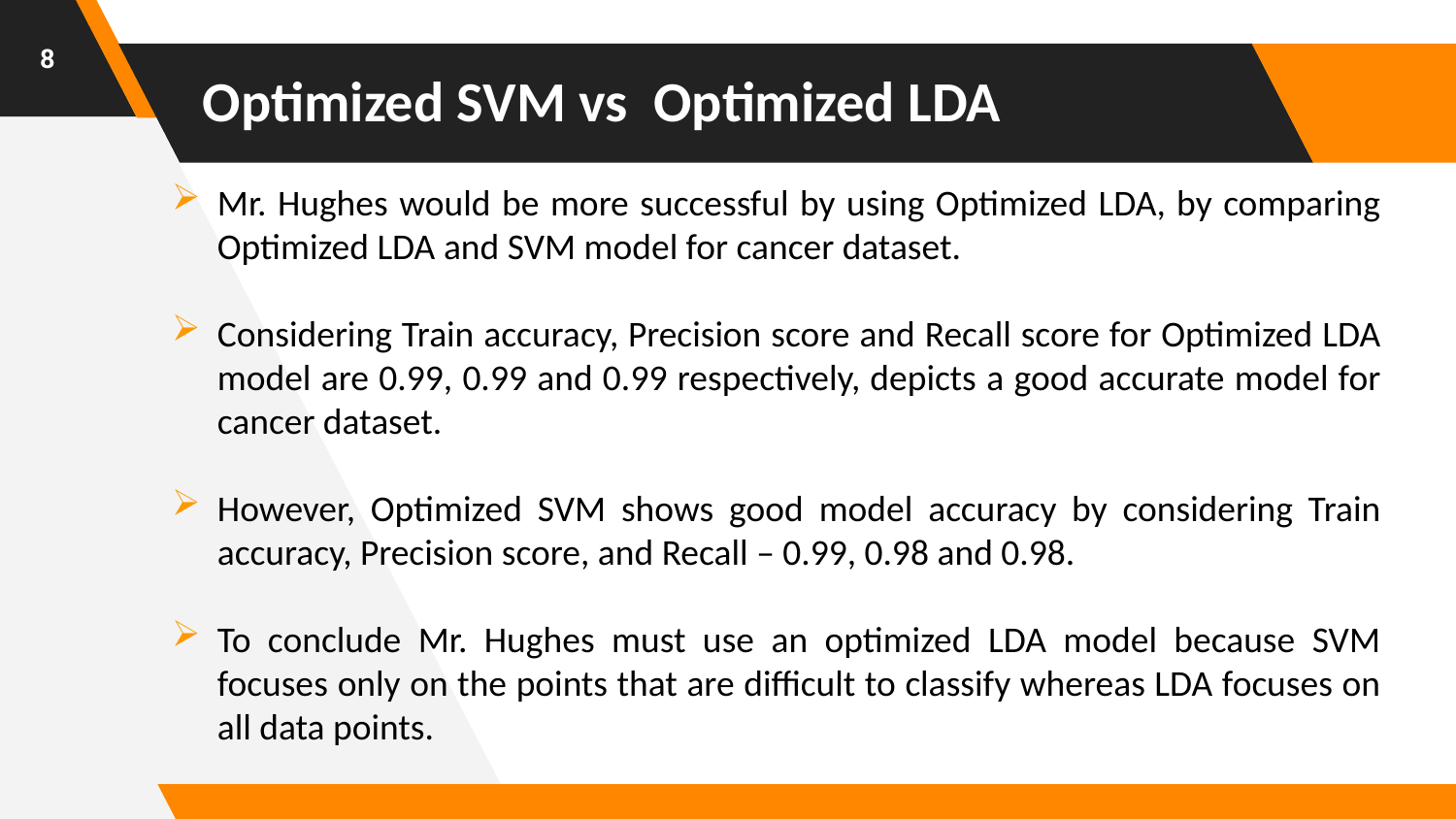

8
Optimized SVM vs  Optimized LDA

Mr. Hughes would be more successful by using Optimized LDA, by comparing Optimized LDA and SVM model for cancer dataset.

Considering Train accuracy, Precision score and Recall score for Optimized LDA model are 0.99, 0.99 and 0.99 respectively, depicts a good accurate model for cancer dataset.

However, Optimized SVM shows good model accuracy by considering Train accuracy, Precision score, and Recall – 0.99, 0.98 and 0.98.

To conclude Mr. Hughes must use an optimized LDA model because SVM focuses only on the points that are difficult to classify whereas LDA focuses on all data points.